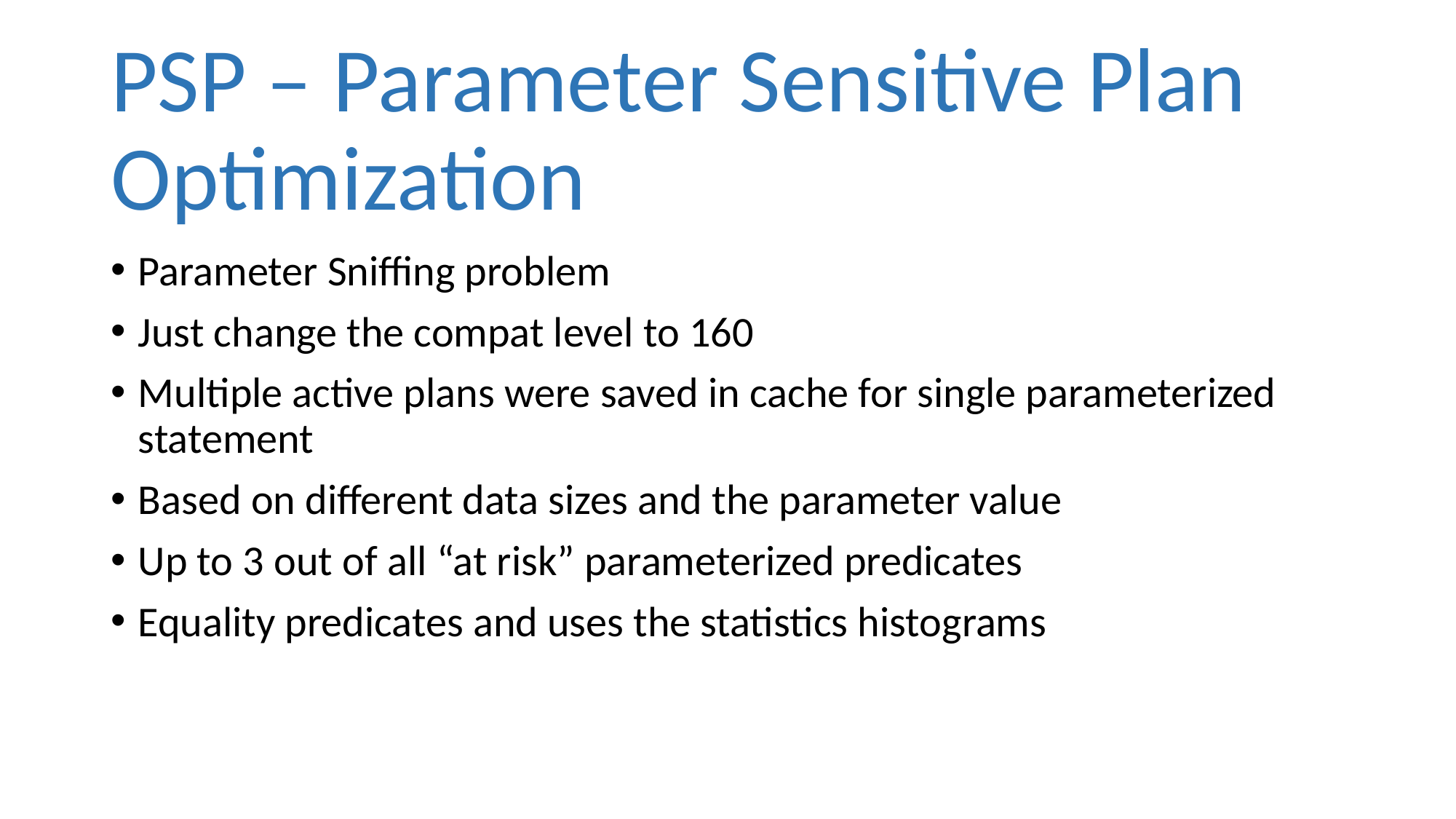

# PSP – Parameter Sensitive Plan Optimization
Parameter Sniffing problem
Just change the compat level to 160
Multiple active plans were saved in cache for single parameterized statement
Based on different data sizes and the parameter value
Up to 3 out of all “at risk” parameterized predicates
Equality predicates and uses the statistics histograms